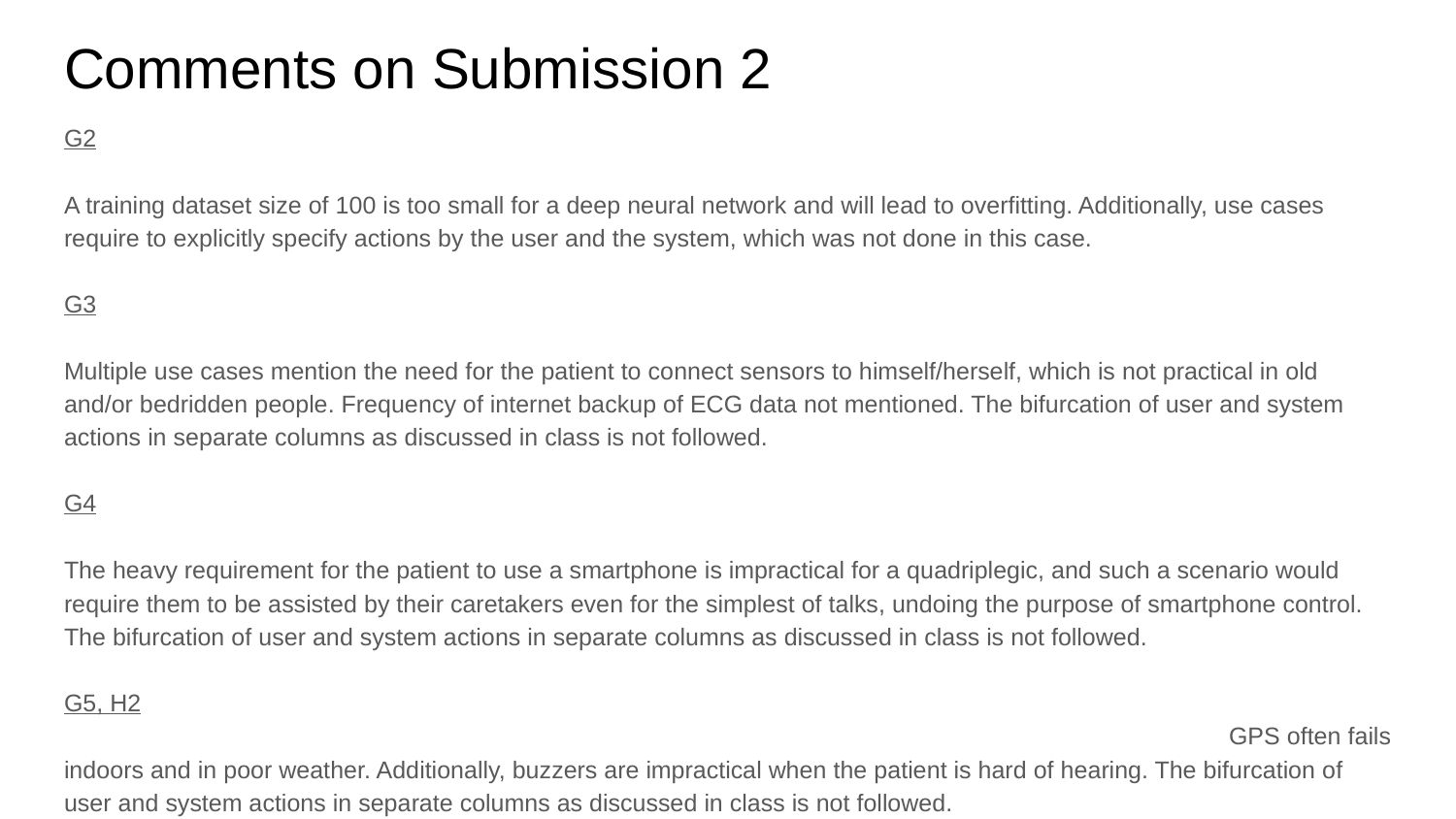

# Comments on Submission 2
G2																		 A training dataset size of 100 is too small for a deep neural network and will lead to overfitting. Additionally, use cases require to explicitly specify actions by the user and the system, which was not done in this case.
G3																		Multiple use cases mention the need for the patient to connect sensors to himself/herself, which is not practical in old and/or bedridden people. Frequency of internet backup of ECG data not mentioned. The bifurcation of user and system actions in separate columns as discussed in class is not followed.
G4																		The heavy requirement for the patient to use a smartphone is impractical for a quadriplegic, and such a scenario would require them to be assisted by their caretakers even for the simplest of talks, undoing the purpose of smartphone control. The bifurcation of user and system actions in separate columns as discussed in class is not followed.
G5, H2																	GPS often fails indoors and in poor weather. Additionally, buzzers are impractical when the patient is hard of hearing. The bifurcation of user and system actions in separate columns as discussed in class is not followed.
H1																		Traditional BP monitor wrist cuffs do not detect placement. Additionally, local storage carries the risk of data loss. The bifurcation of user and system actions in separate columns as discussed in class is not followed.